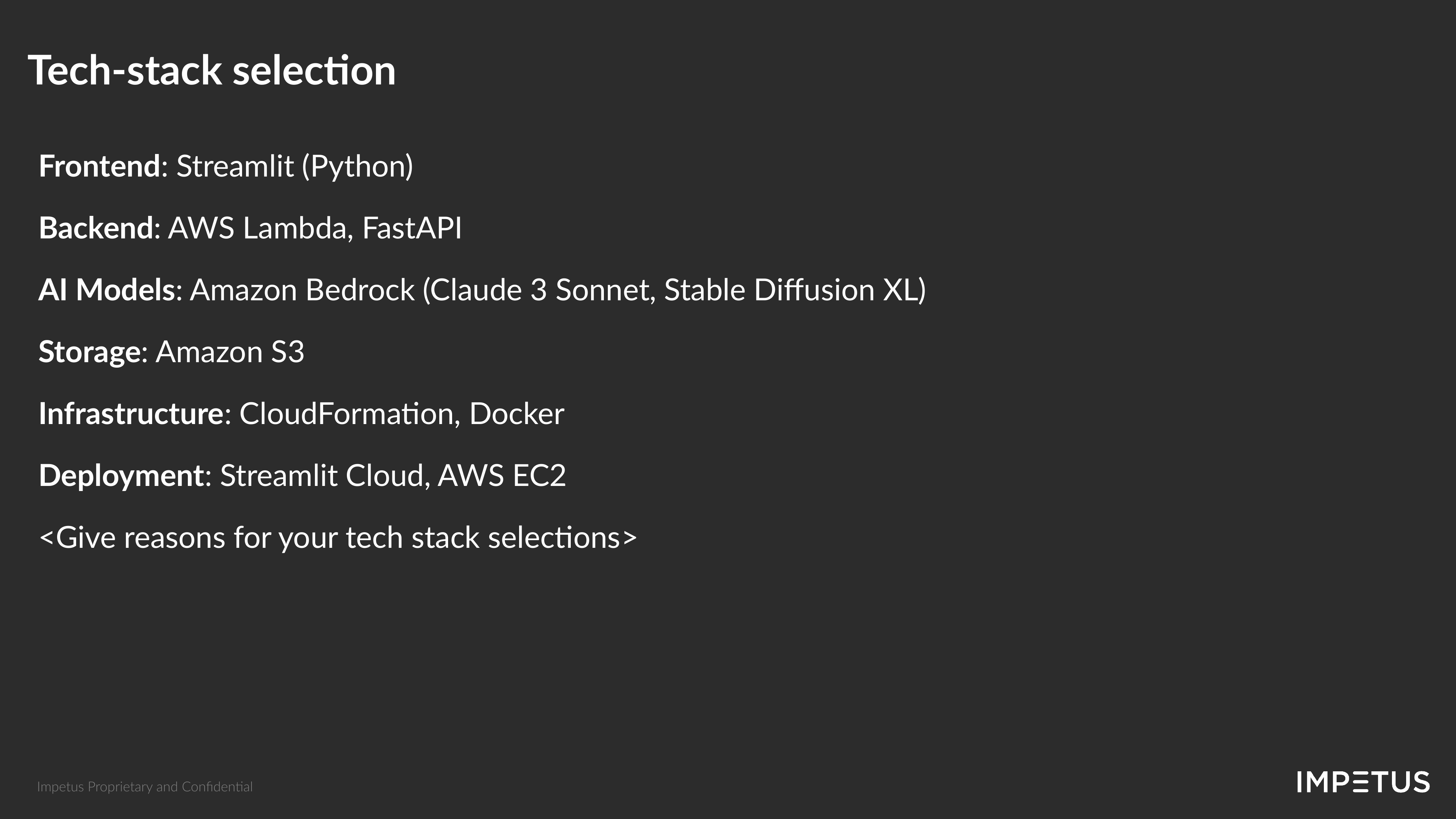

Tech-stack selection​
Frontend: Streamlit (Python)
Backend: AWS Lambda, FastAPI
AI Models: Amazon Bedrock (Claude 3 Sonnet, Stable Diffusion XL)
Storage: Amazon S3
Infrastructure: CloudFormation, Docker
Deployment: Streamlit Cloud, AWS EC2
<Give reasons for your tech stack selections​>